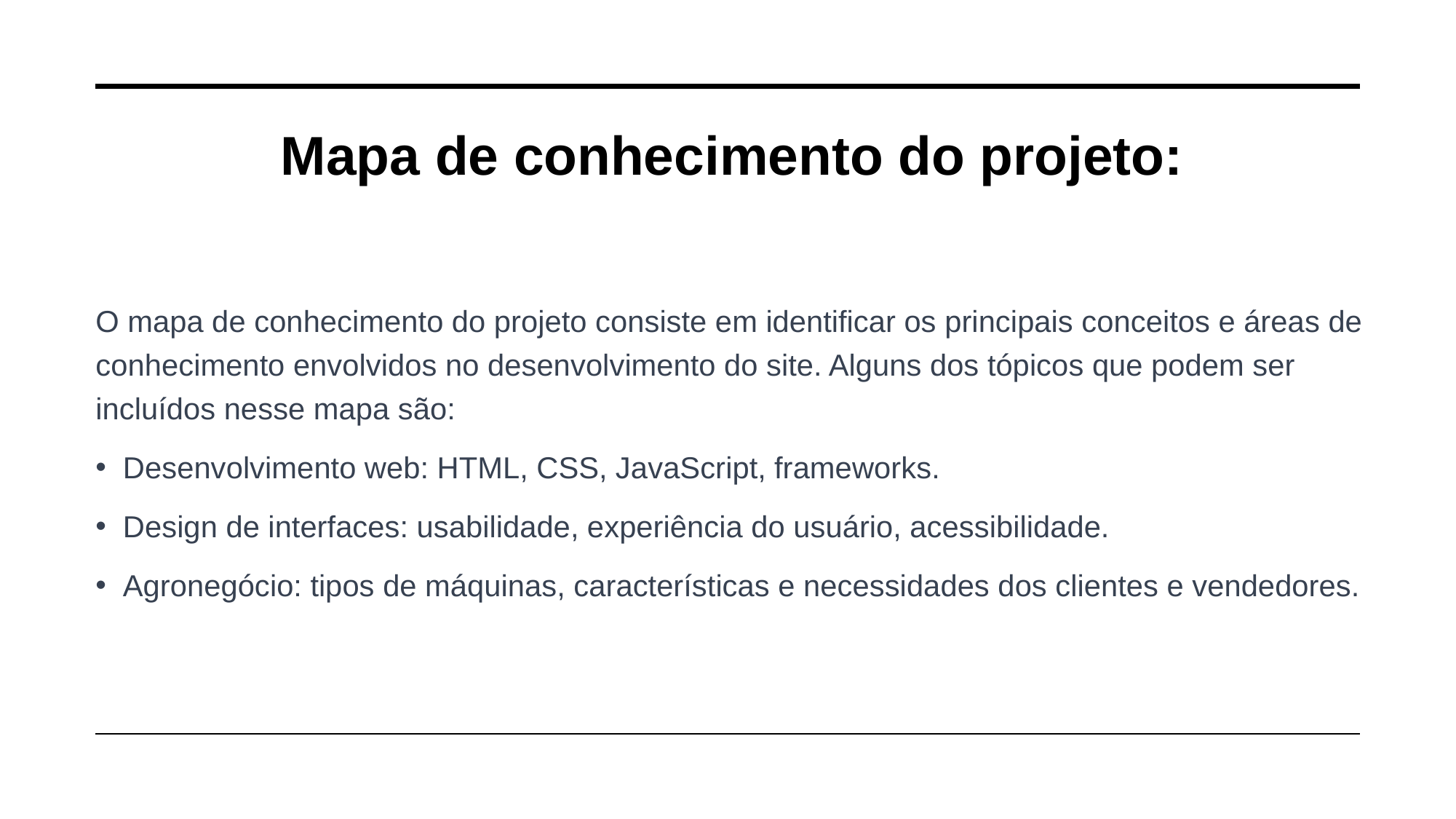

Mapa de conhecimento do projeto:

O mapa de conhecimento do projeto consiste em identificar os principais conceitos e áreas de conhecimento envolvidos no desenvolvimento do site. Alguns dos tópicos que podem ser incluídos nesse mapa são:
Desenvolvimento web: HTML, CSS, JavaScript, frameworks.
Design de interfaces: usabilidade, experiência do usuário, acessibilidade.
Agronegócio: tipos de máquinas, características e necessidades dos clientes e vendedores.